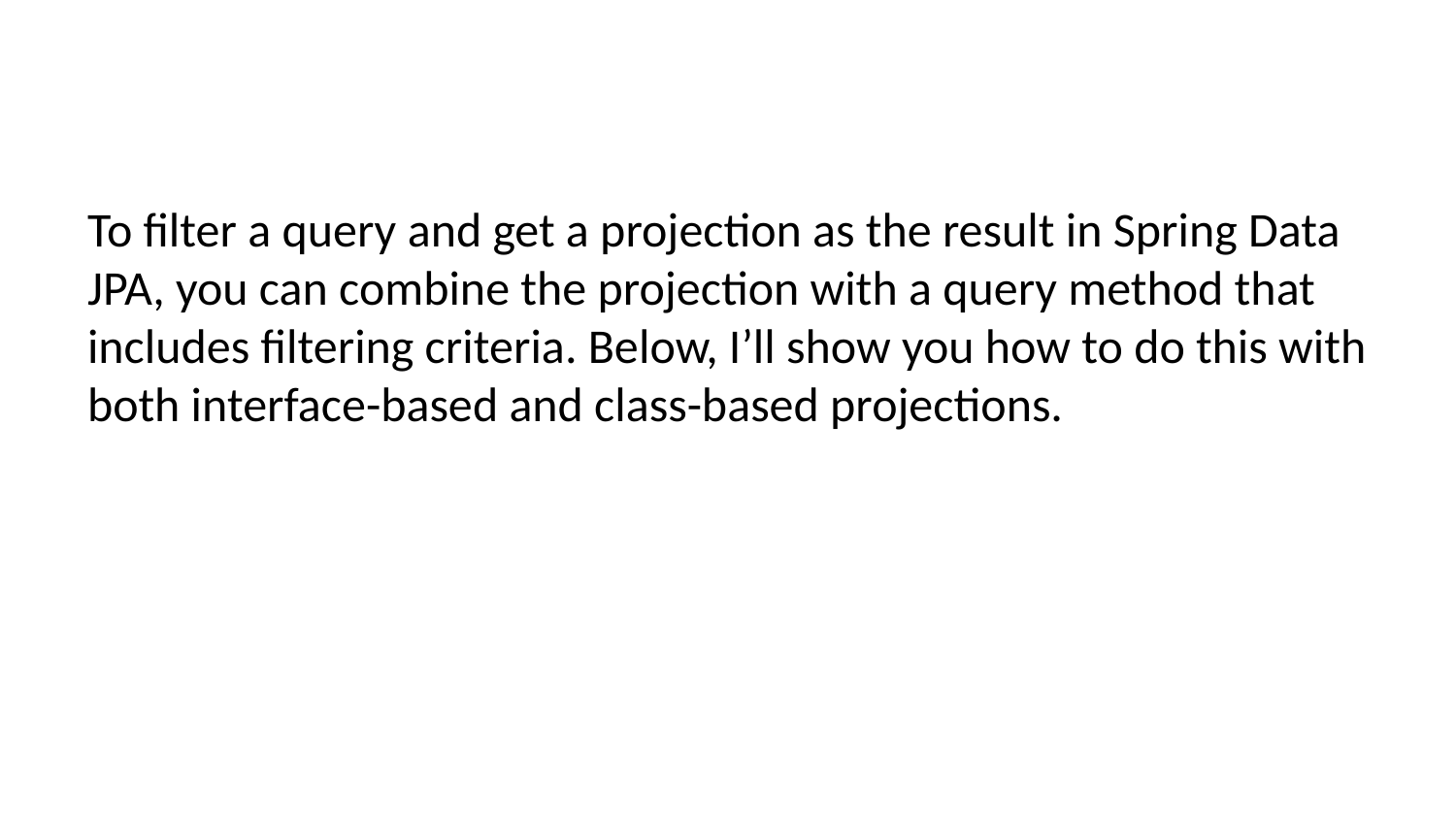

To filter a query and get a projection as the result in Spring Data JPA, you can combine the projection with a query method that includes filtering criteria. Below, I’ll show you how to do this with both interface-based and class-based projections.